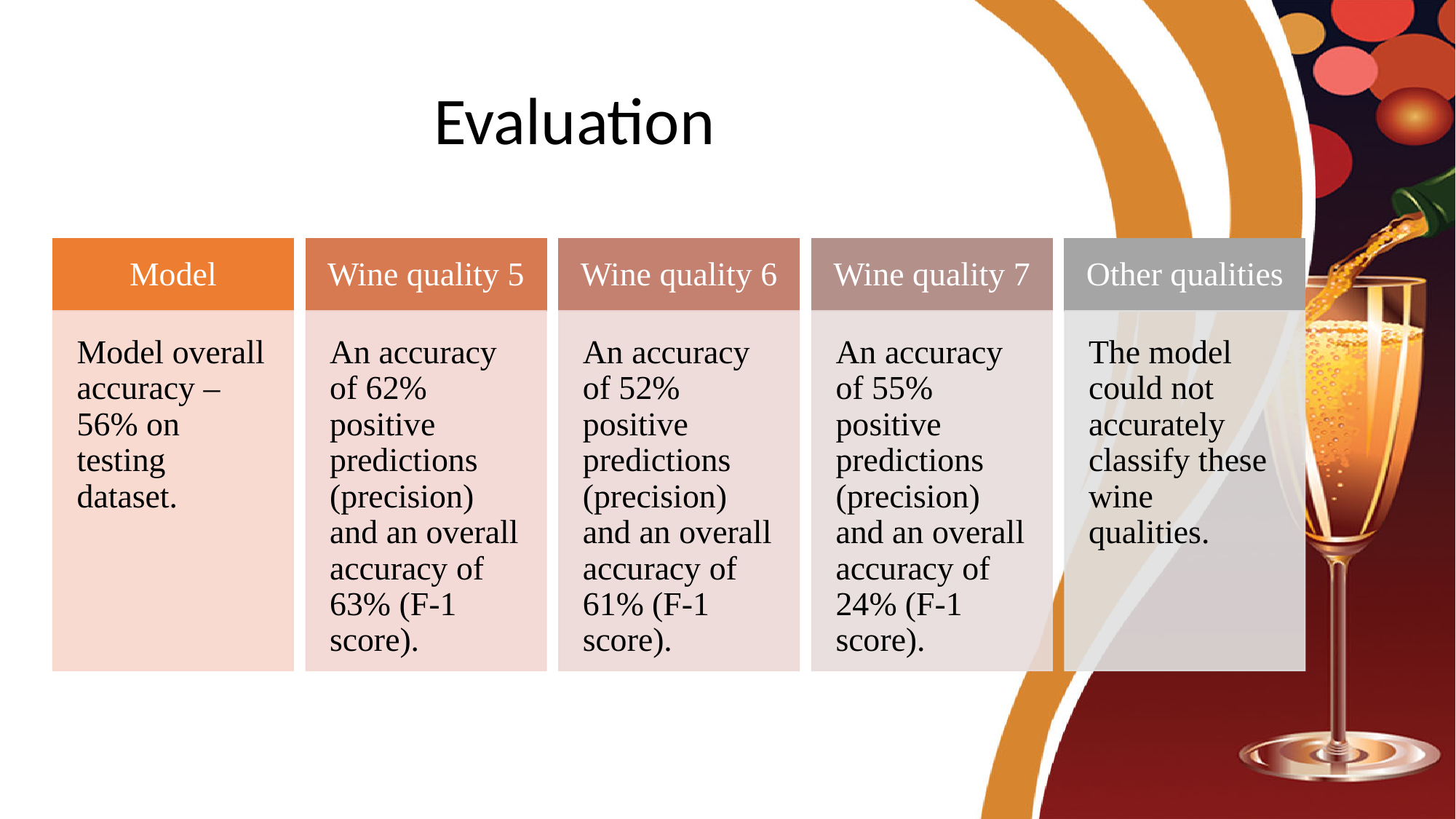

# Evaluation
Model
Model overall accuracy – 56% on testing dataset.
Wine quality 5
An accuracy of 62% positive predictions (precision) and an overall accuracy of 63% (F-1 score).
Wine quality 6
An accuracy of 52% positive predictions (precision) and an overall accuracy of 61% (F-1 score).
Wine quality 7
An accuracy of 55% positive predictions (precision) and an overall accuracy of 24% (F-1 score).
Other qualities
The model could not accurately classify these wine qualities.